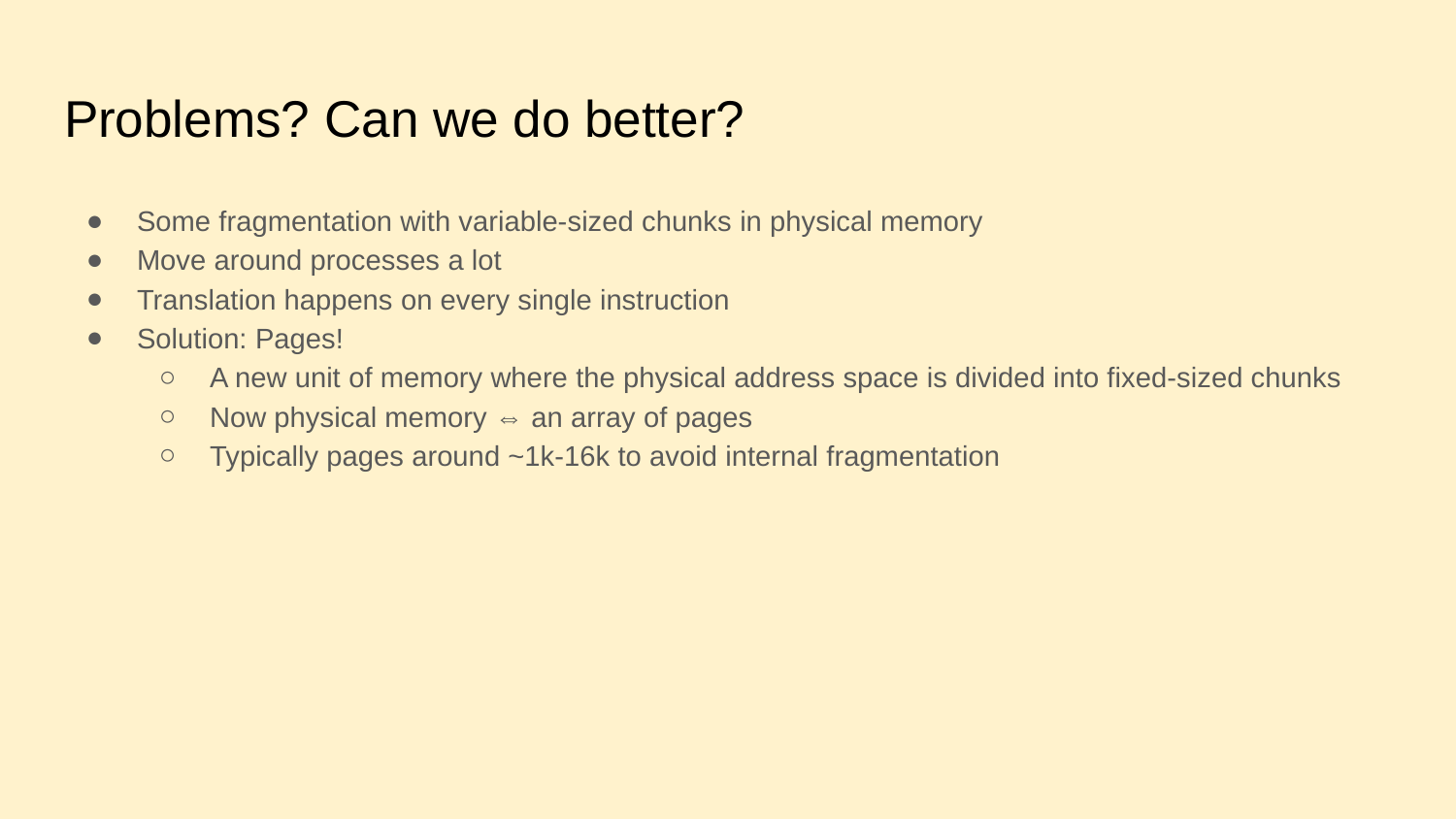

# Problems? Can we do better?
Some fragmentation with variable-sized chunks in physical memory
Move around processes a lot
Translation happens on every single instruction
Solution: Pages!
A new unit of memory where the physical address space is divided into fixed-sized chunks
Now physical memory ⇔ an array of pages
Typically pages around ~1k-16k to avoid internal fragmentation